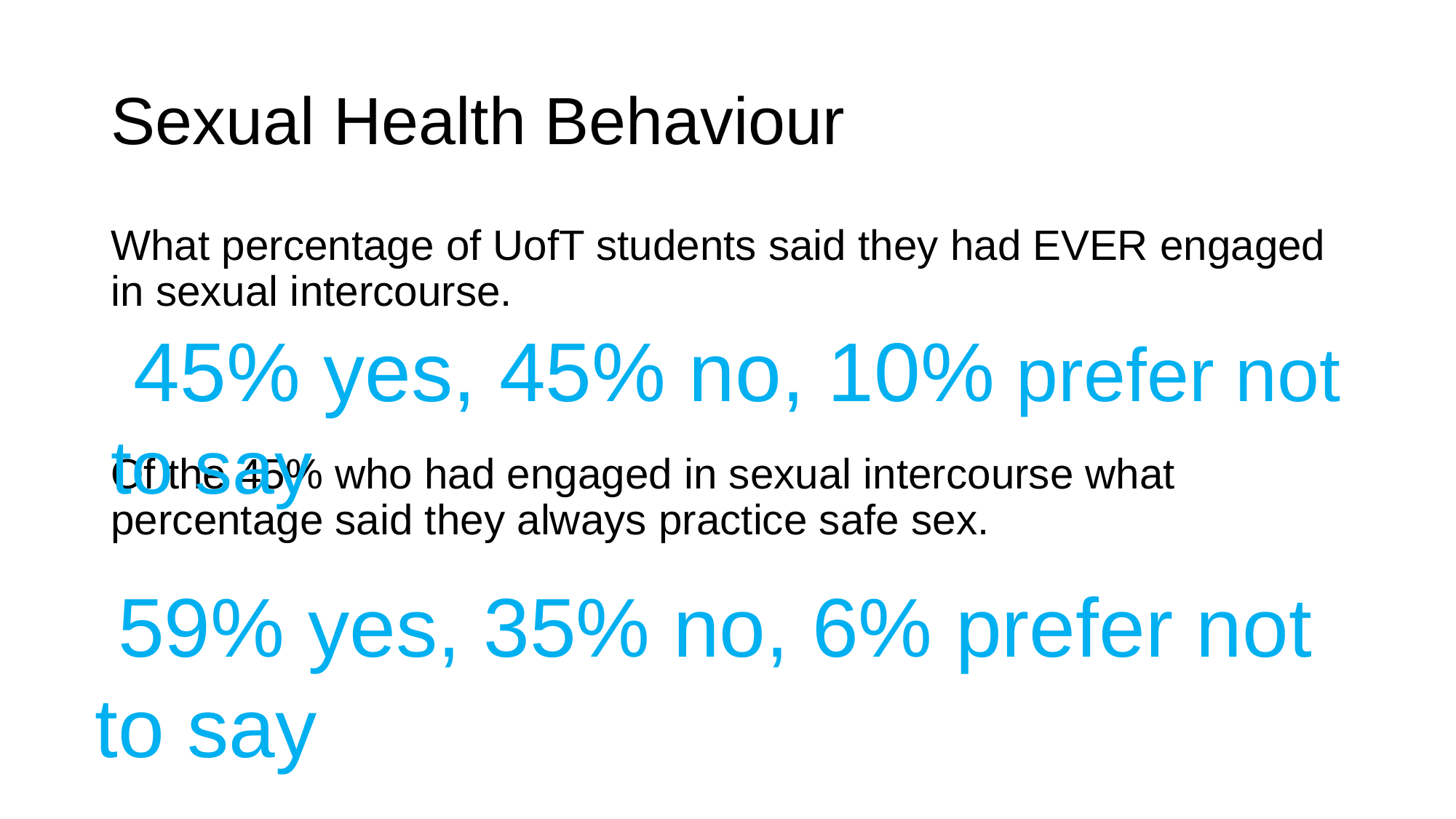

# Sexual Health Behaviour
What percentage of UofT students said they had EVER engaged in sexual intercourse.

Of the 45% who had engaged in sexual intercourse what percentage said they always practice safe sex.

 45% yes, 45% no, 10% prefer not to say
 59% yes, 35% no, 6% prefer not to say